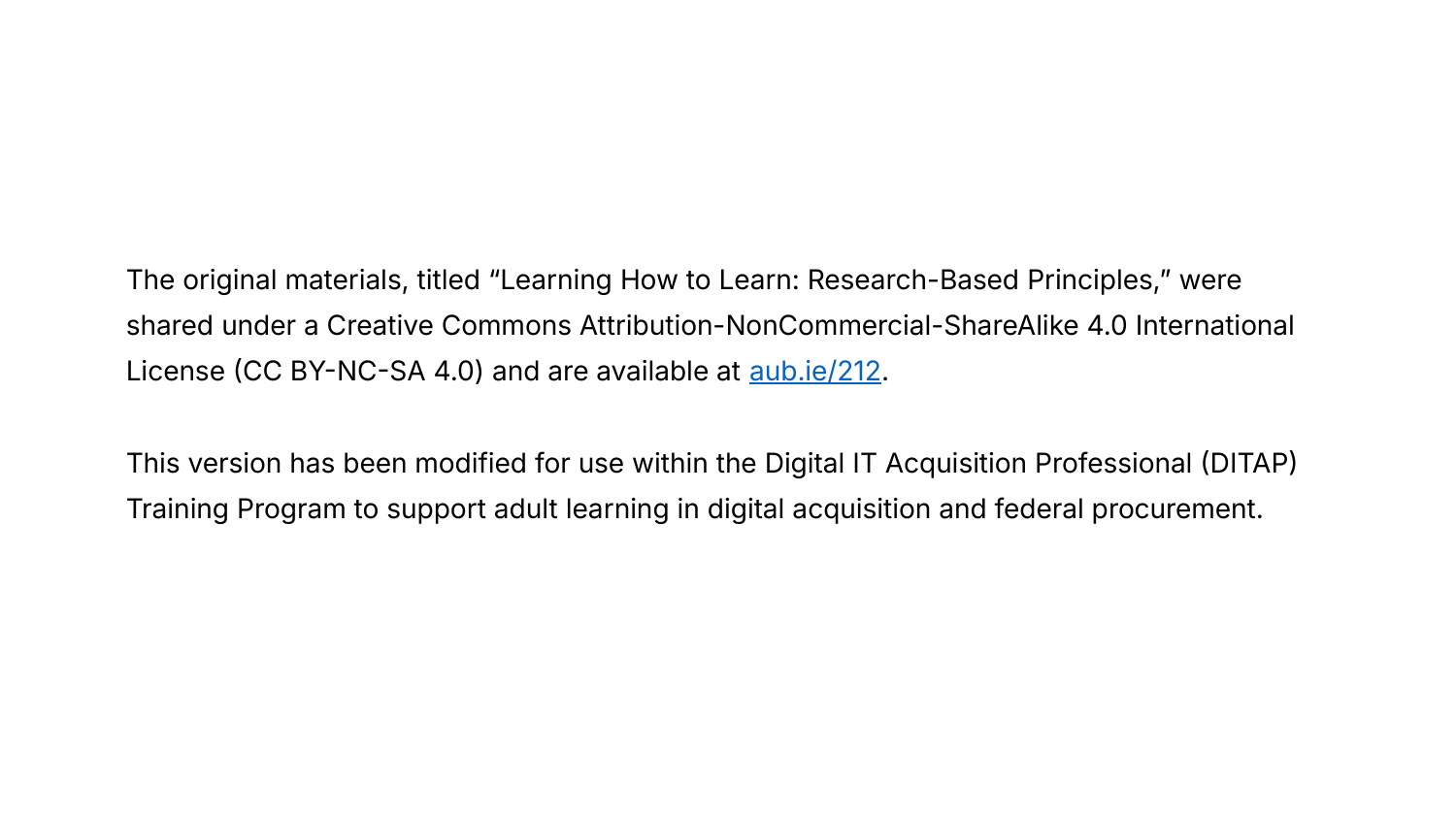

The original materials, titled “Learning How to Learn: Research-Based Principles,” were shared under a Creative Commons Attribution-NonCommercial-ShareAlike 4.0 International License (CC BY-NC-SA 4.0) and are available at aub.ie/212.

This version has been modified for use within the Digital IT Acquisition Professional (DITAP) Training Program to support adult learning in digital acquisition and federal procurement.